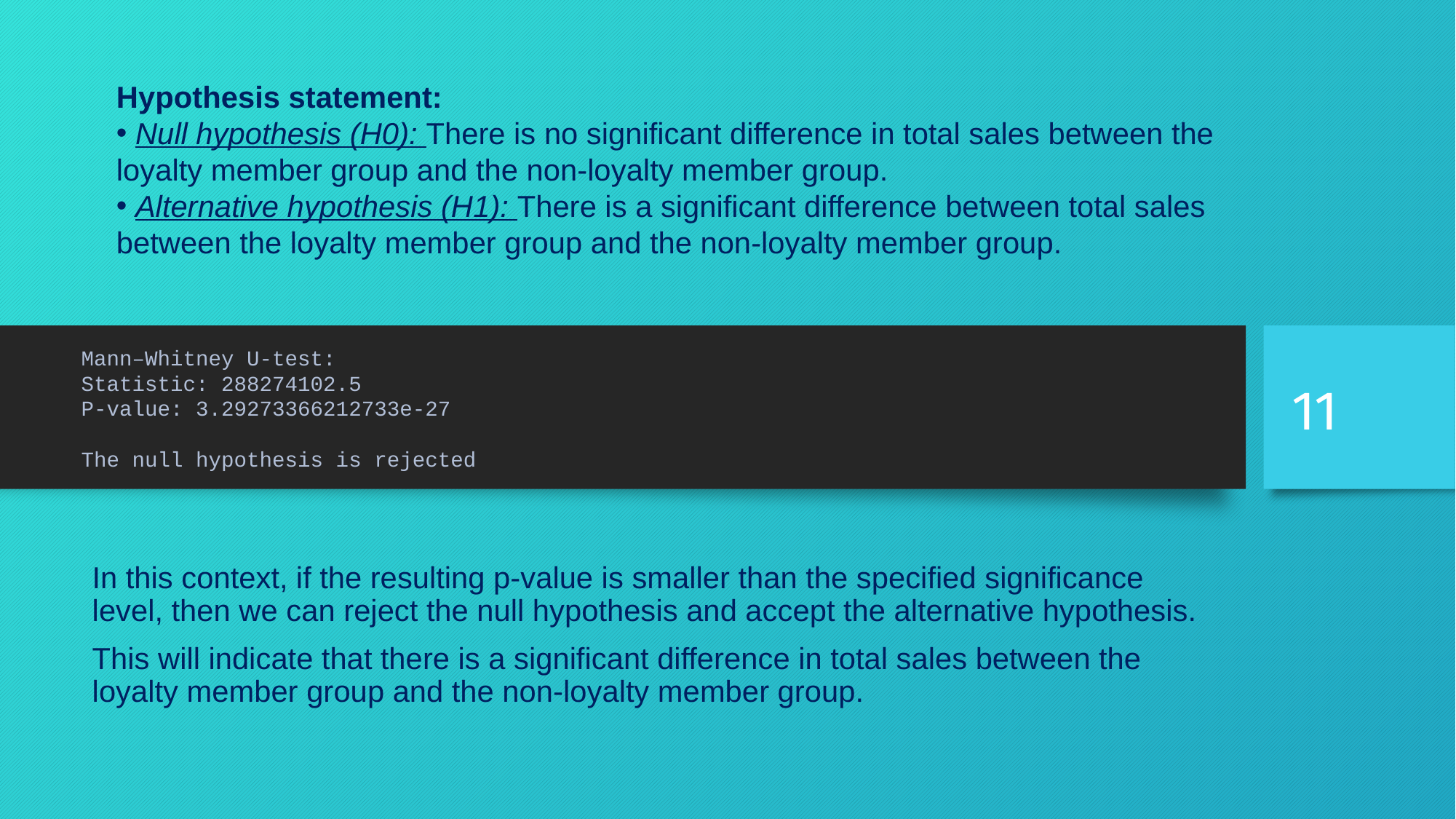

Hypothesis statement:
 Null hypothesis (H0): There is no significant difference in total sales between the loyalty member group and the non-loyalty member group.
 Alternative hypothesis (H1): There is a significant difference between total sales between the loyalty member group and the non-loyalty member group.

11
# Mann–Whitney U-test: Statistic: 288274102.5 P-value: 3.29273366212733e-27 The null hypothesis is rejected

In this context, if the resulting p-value is smaller than the specified significance level, then we can reject the null hypothesis and accept the alternative hypothesis.
This will indicate that there is a significant difference in total sales between the loyalty member group and the non-loyalty member group.